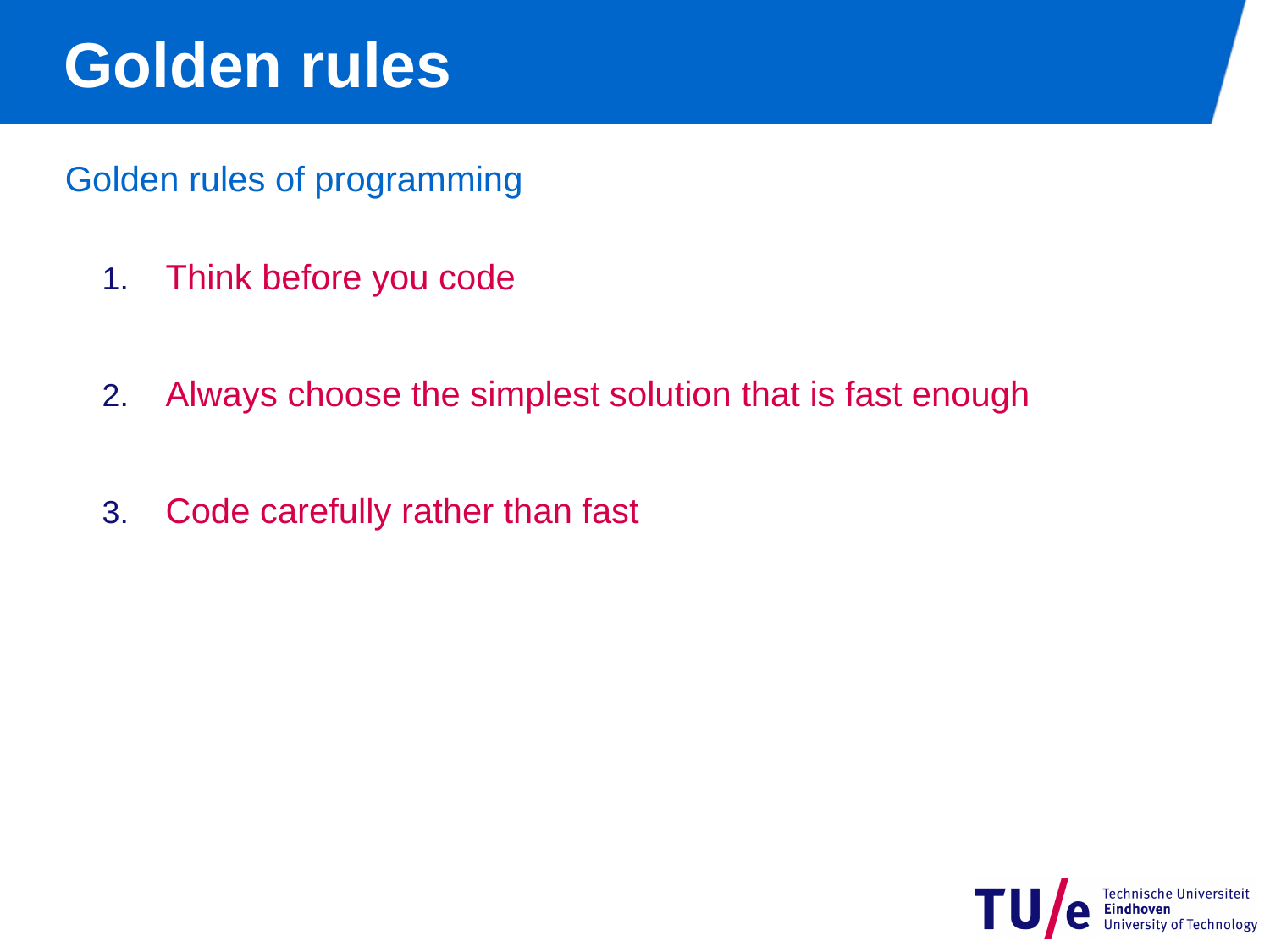

# Golden rules
Golden rules of programming

Think before you code

Always choose the simplest solution that is fast enough

Code carefully rather than fast